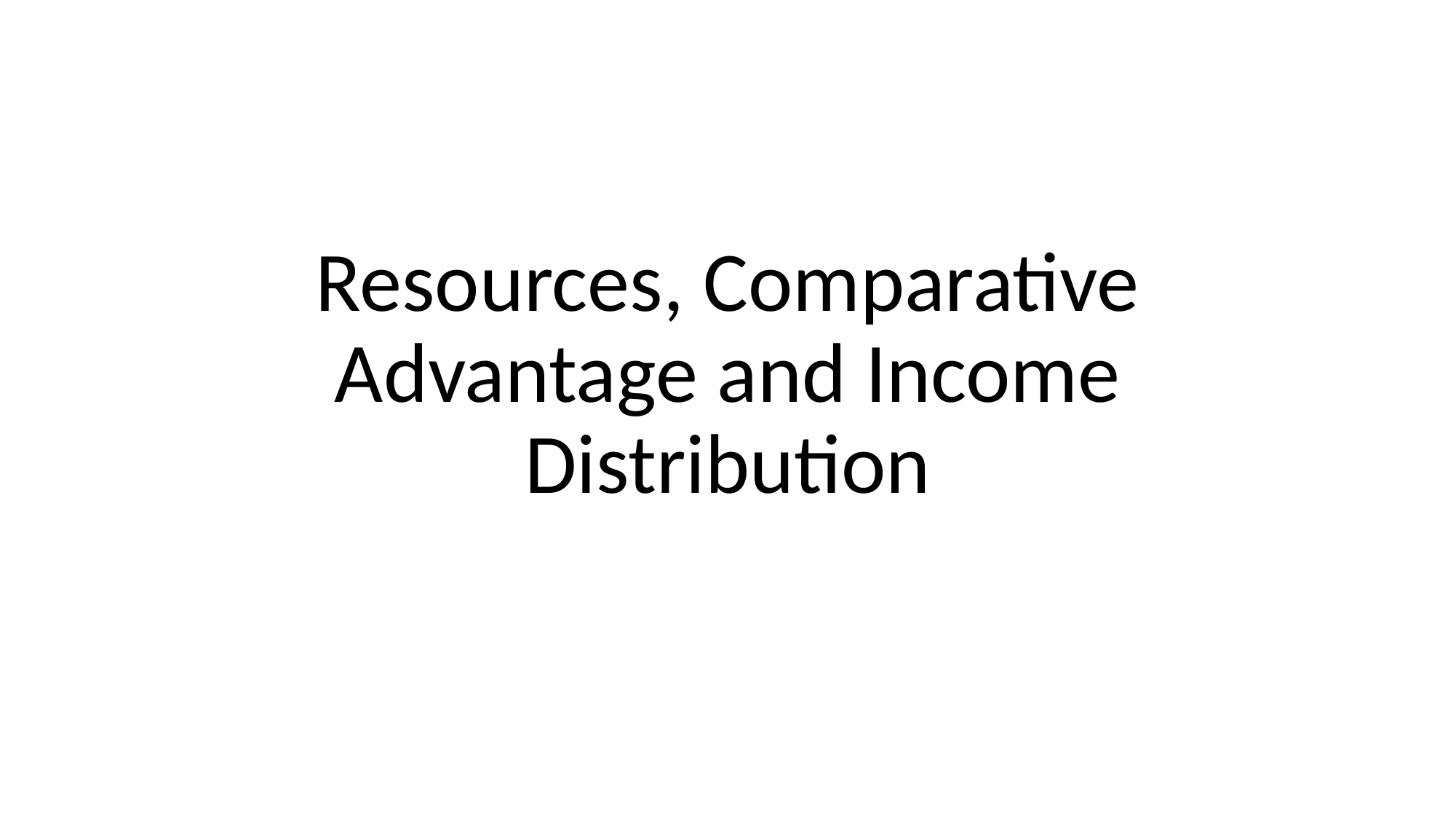

# Resources, Comparative Advantage and Income Distribution